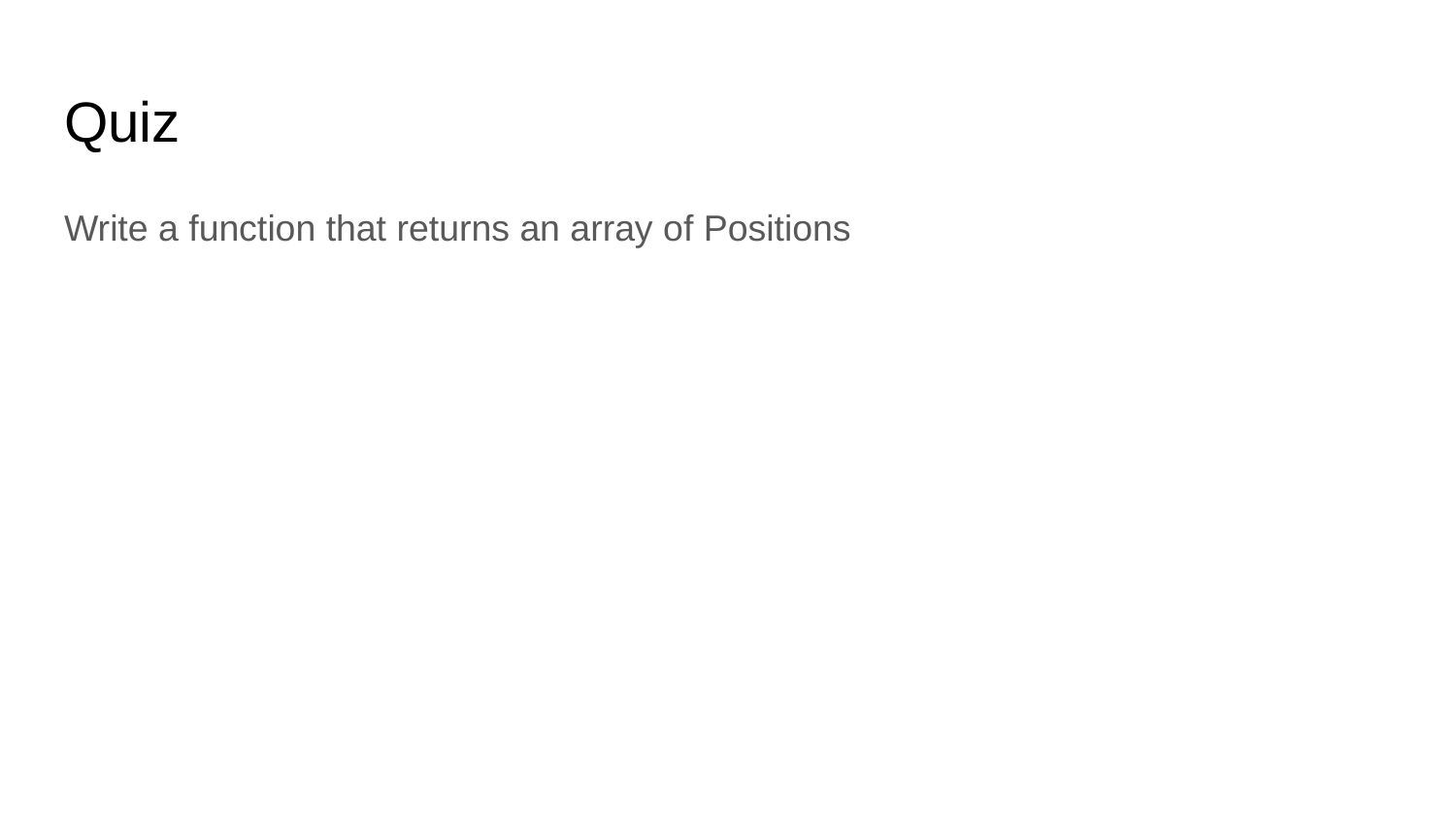

# Quiz
Write a function that returns an array of Positions